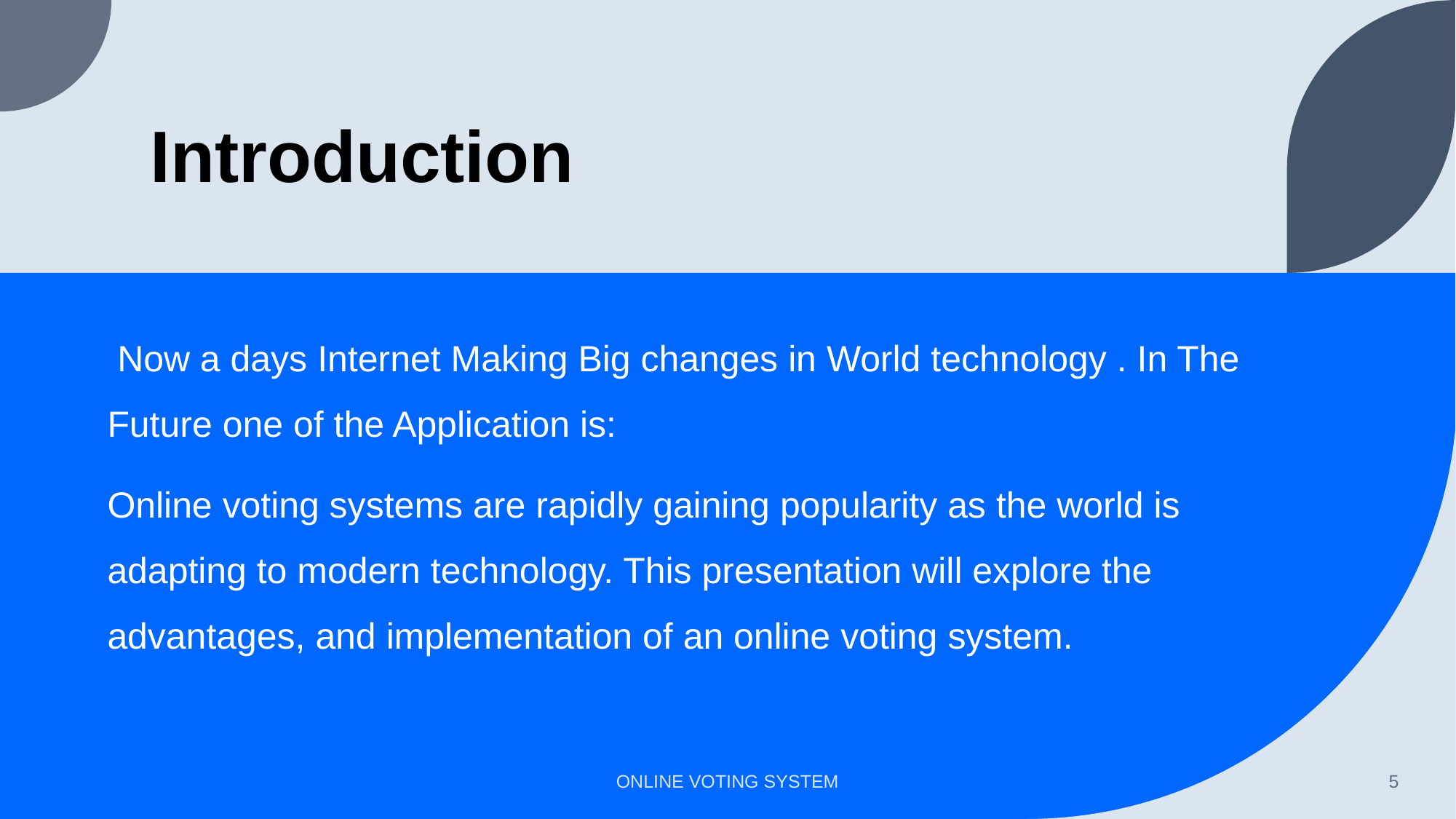

# Introduction
 Now a days Internet Making Big changes in World technology . In The Future one of the Application is:
Online voting systems are rapidly gaining popularity as the world is adapting to modern technology. This presentation will explore the advantages, and implementation of an online voting system.

ONLINE VOTING SYSTEM
5